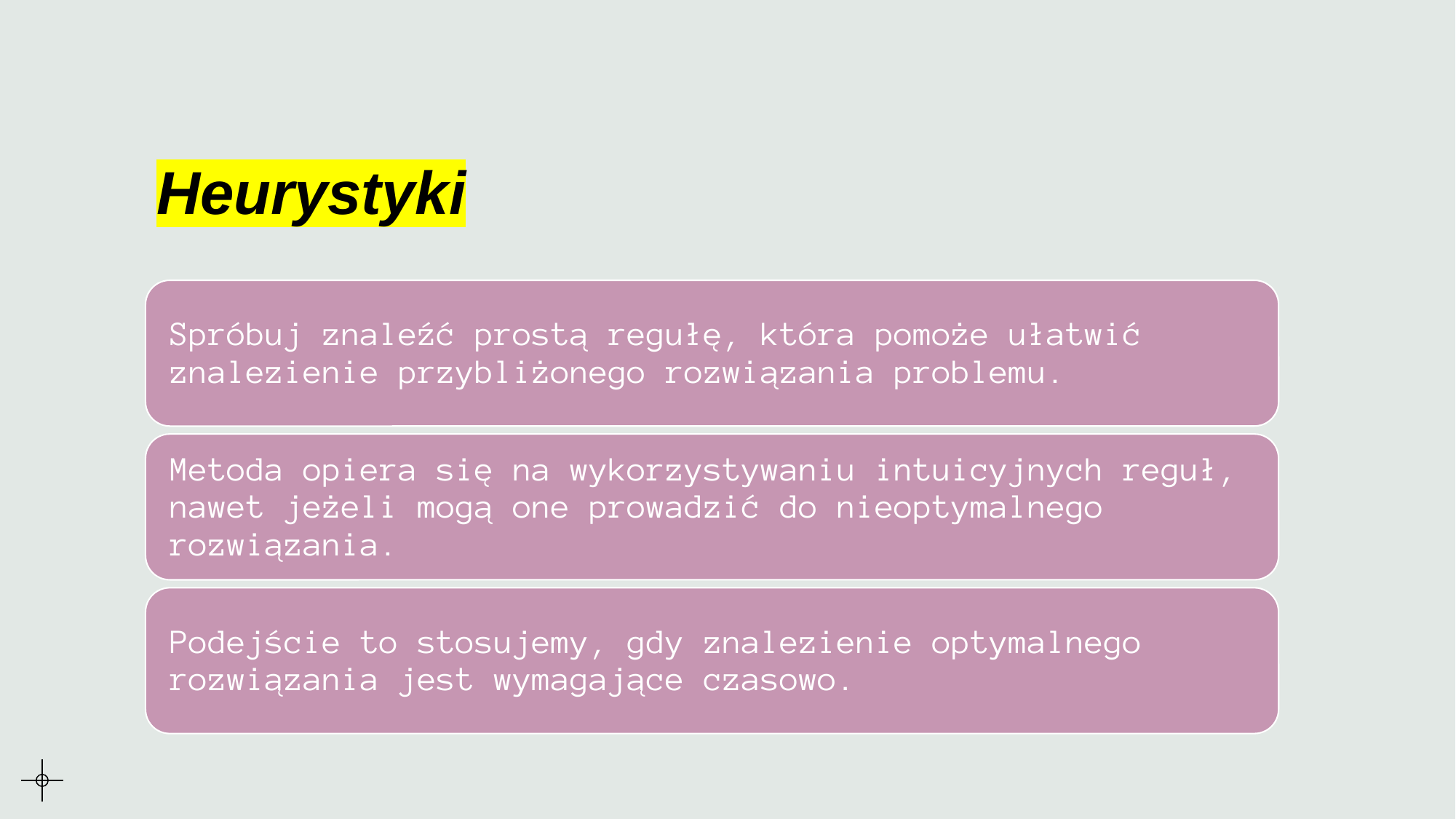

# Heurystyki
Spróbuj znaleźć prostą regułę, która pomoże ułatwić znalezienie przybliżonego rozwiązania problemu.
Metoda opiera się na wykorzystywaniu intuicyjnych reguł, nawet jeżeli mogą one prowadzić do nieoptymalnego rozwiązania.
Podejście to stosujemy, gdy znalezienie optymalnego rozwiązania jest wymagające czasowo.